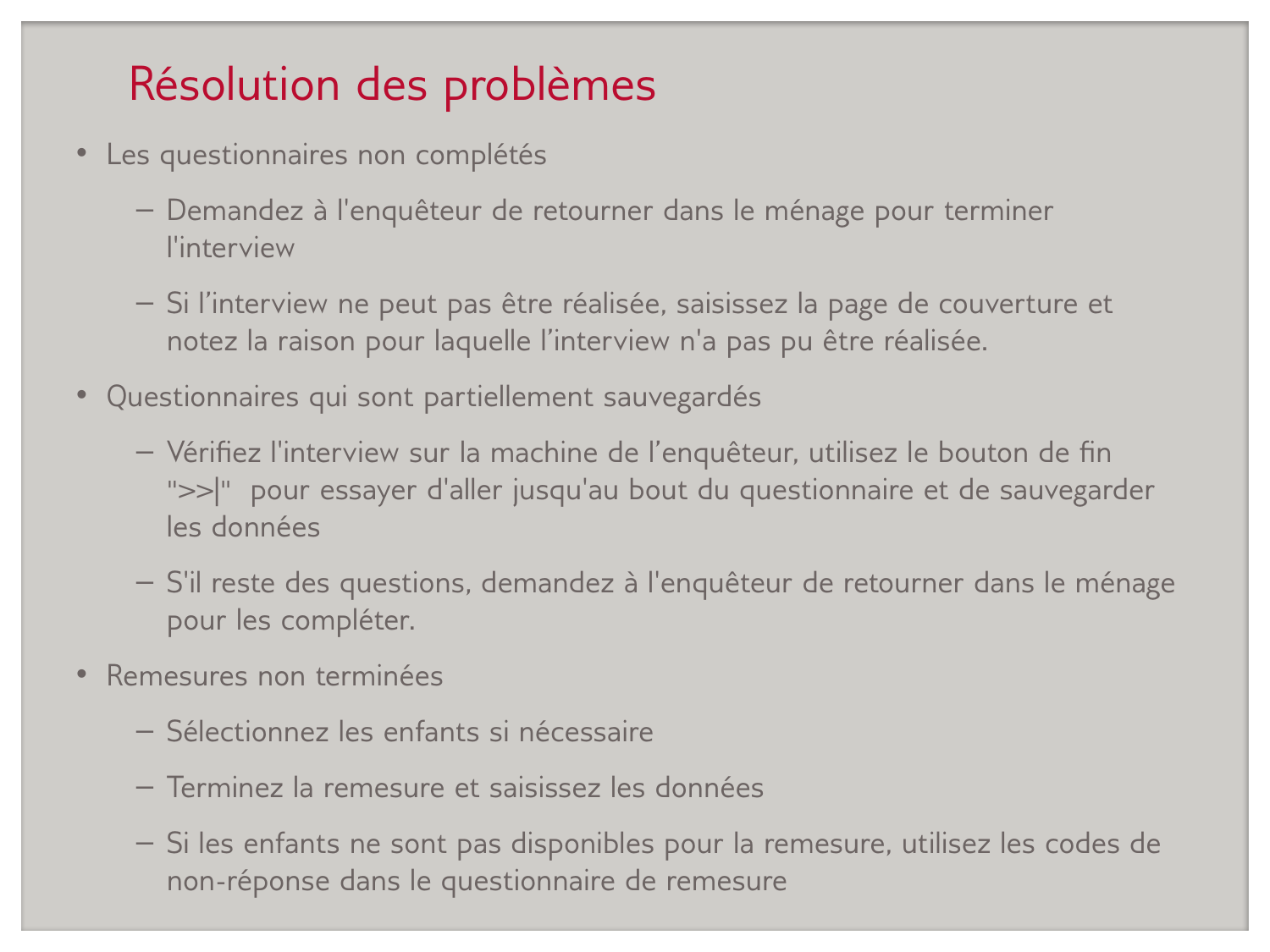

# Résolution des problèmes
Les questionnaires non complétés
Demandez à l'enquêteur de retourner dans le ménage pour terminer l'interview
Si l’interview ne peut pas être réalisée, saisissez la page de couverture et notez la raison pour laquelle l’interview n'a pas pu être réalisée.
Questionnaires qui sont partiellement sauvegardés
Vérifiez l'interview sur la machine de l’enquêteur, utilisez le bouton de fin ">>|"  pour essayer d'aller jusqu'au bout du questionnaire et de sauvegarder les données
S'il reste des questions, demandez à l'enquêteur de retourner dans le ménage pour les compléter.
Remesures non terminées
Sélectionnez les enfants si nécessaire
Terminez la remesure et saisissez les données
Si les enfants ne sont pas disponibles pour la remesure, utilisez les codes de non-réponse dans le questionnaire de remesure